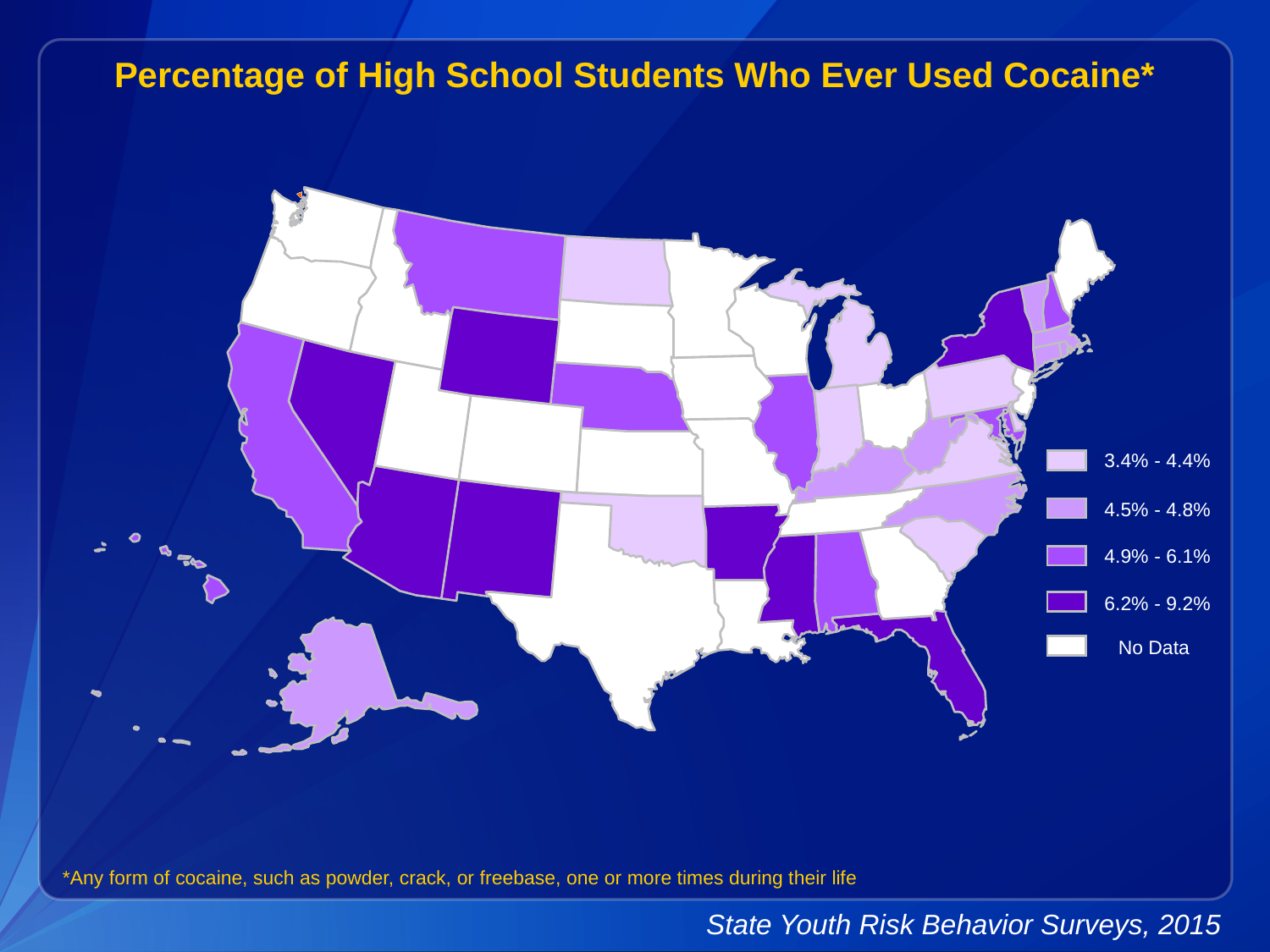

Percentage of High School Students Who Ever Used Cocaine*

3.4% - 4.4%

4.5% - 4.8%

4.9% - 6.1%

6.2% - 9.2%

No Data

*Any form of cocaine, such as powder, crack, or freebase, one or more times during their life
State Youth Risk Behavior Surveys, 2015